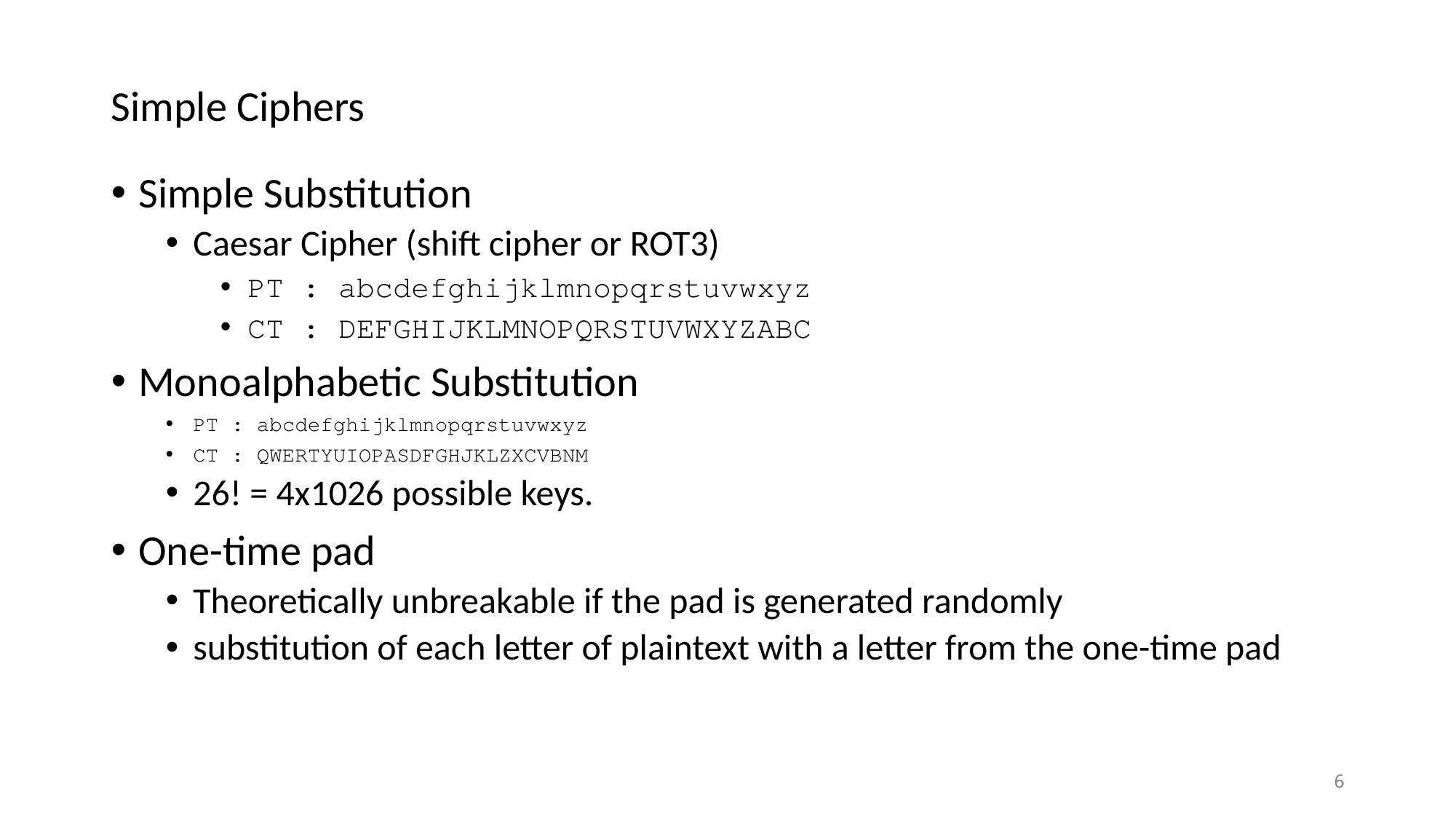

# Simple Ciphers
Simple Substitution
Caesar Cipher (shift cipher or ROT3)
PT : abcdefghijklmnopqrstuvwxyz
CT : DEFGHIJKLMNOPQRSTUVWXYZABC
Monoalphabetic Substitution
PT : abcdefghijklmnopqrstuvwxyz
CT : QWERTYUIOPASDFGHJKLZXCVBNM
26! = 4x1026 possible keys.
One-time pad
Theoretically unbreakable if the pad is generated randomly
substitution of each letter of plaintext with a letter from the one-time pad
6